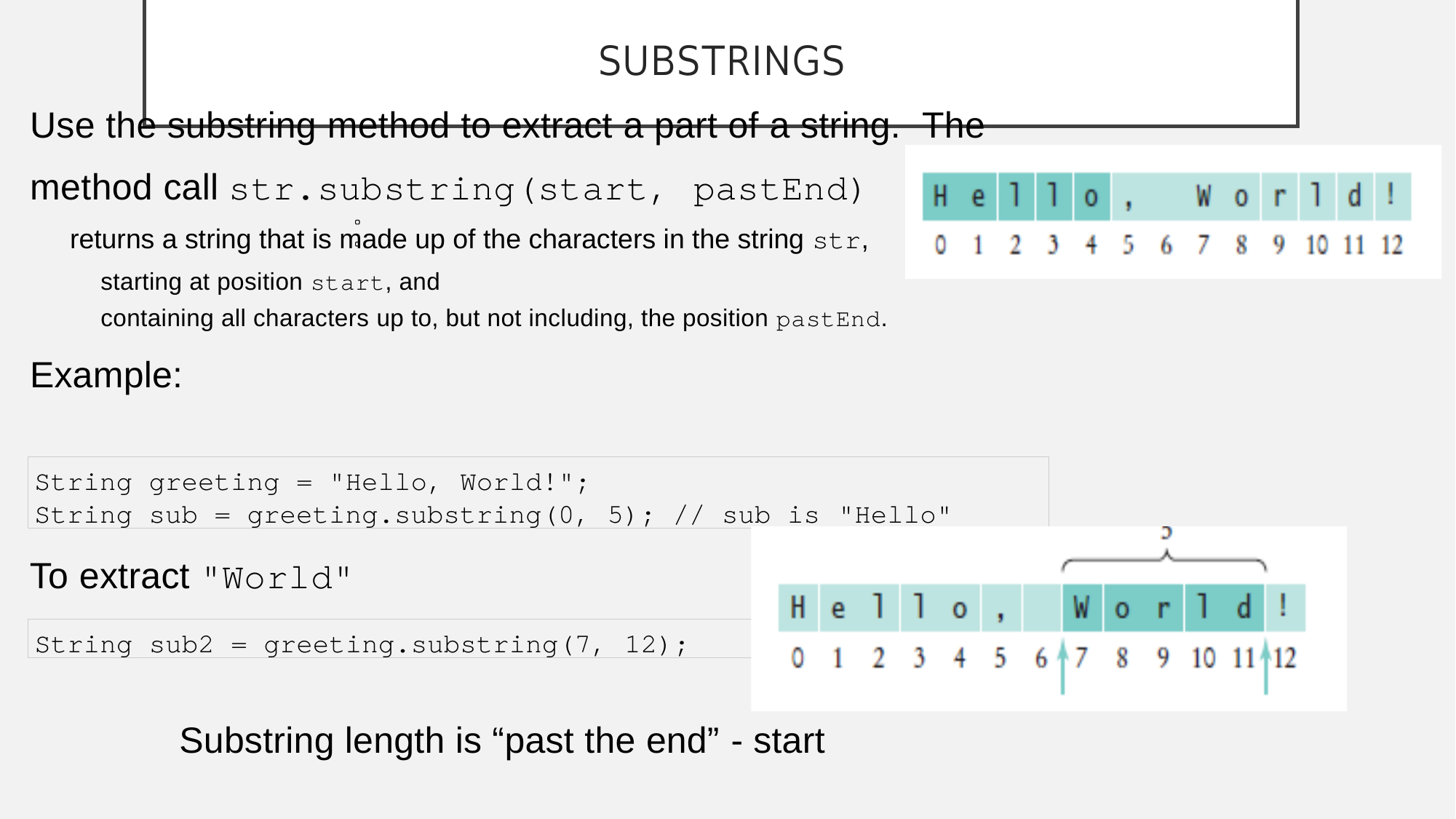

# Substrings
Use the substring method to extract a part of a string.  The method call str.substring(start, pastEnd)
returns a string that is made up of the characters in the string str,
starting at position start, and
containing all characters up to, but not including, the position pastEnd.

Example:

String greeting = "Hello, World!";
String sub = greeting.substring(0, 5); // sub is "Hello"

To extract "World"
String sub2 = greeting.substring(7, 12);
Substring length is “past the end” - start